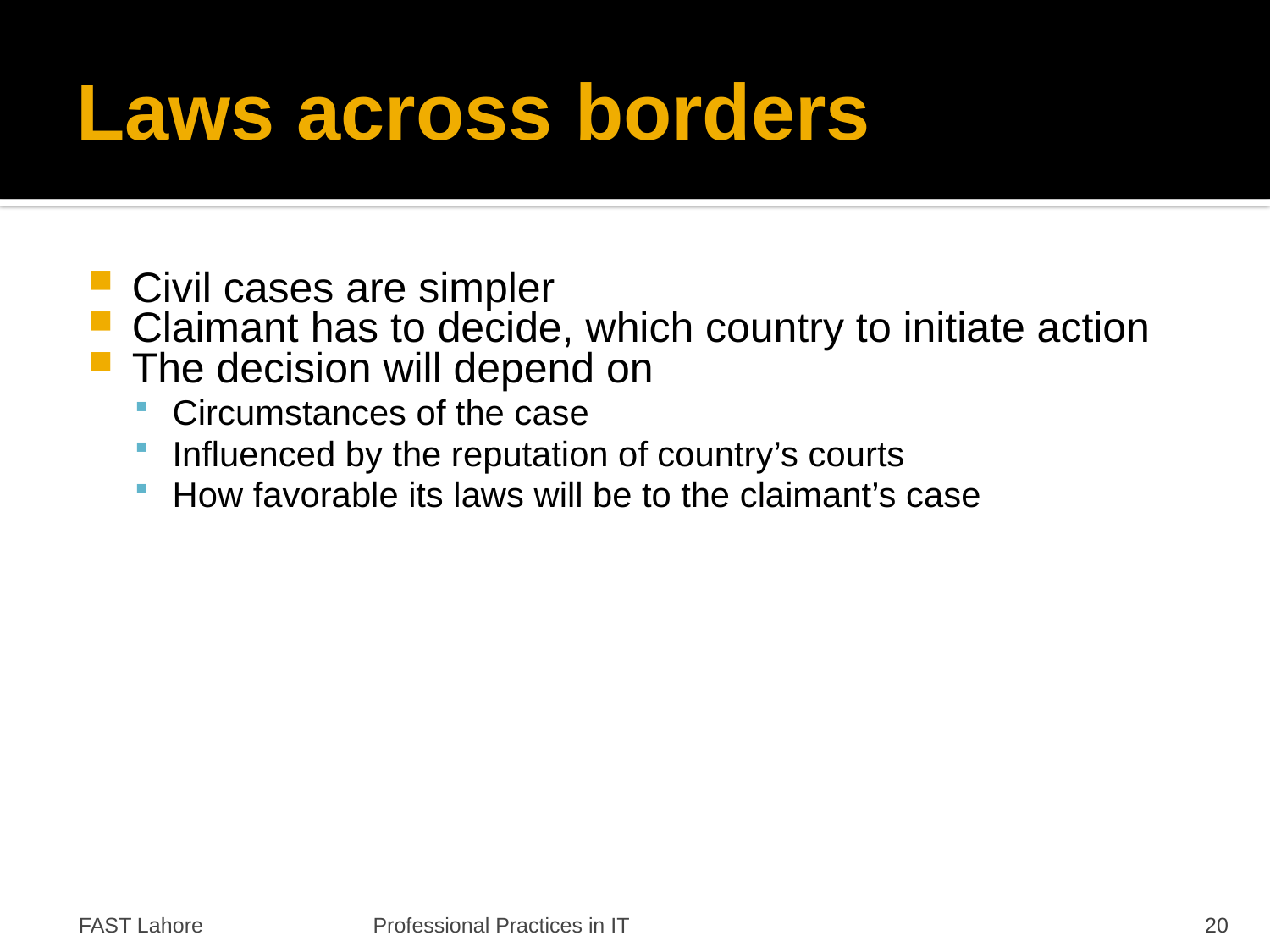

# Laws across borders
Civil cases are simpler
Claimant has to decide, which country to initiate action
The decision will depend on
Circumstances of the case
Influenced by the reputation of country’s courts
How favorable its laws will be to the claimant’s case

FAST Lahore
Professional Practices in IT
20